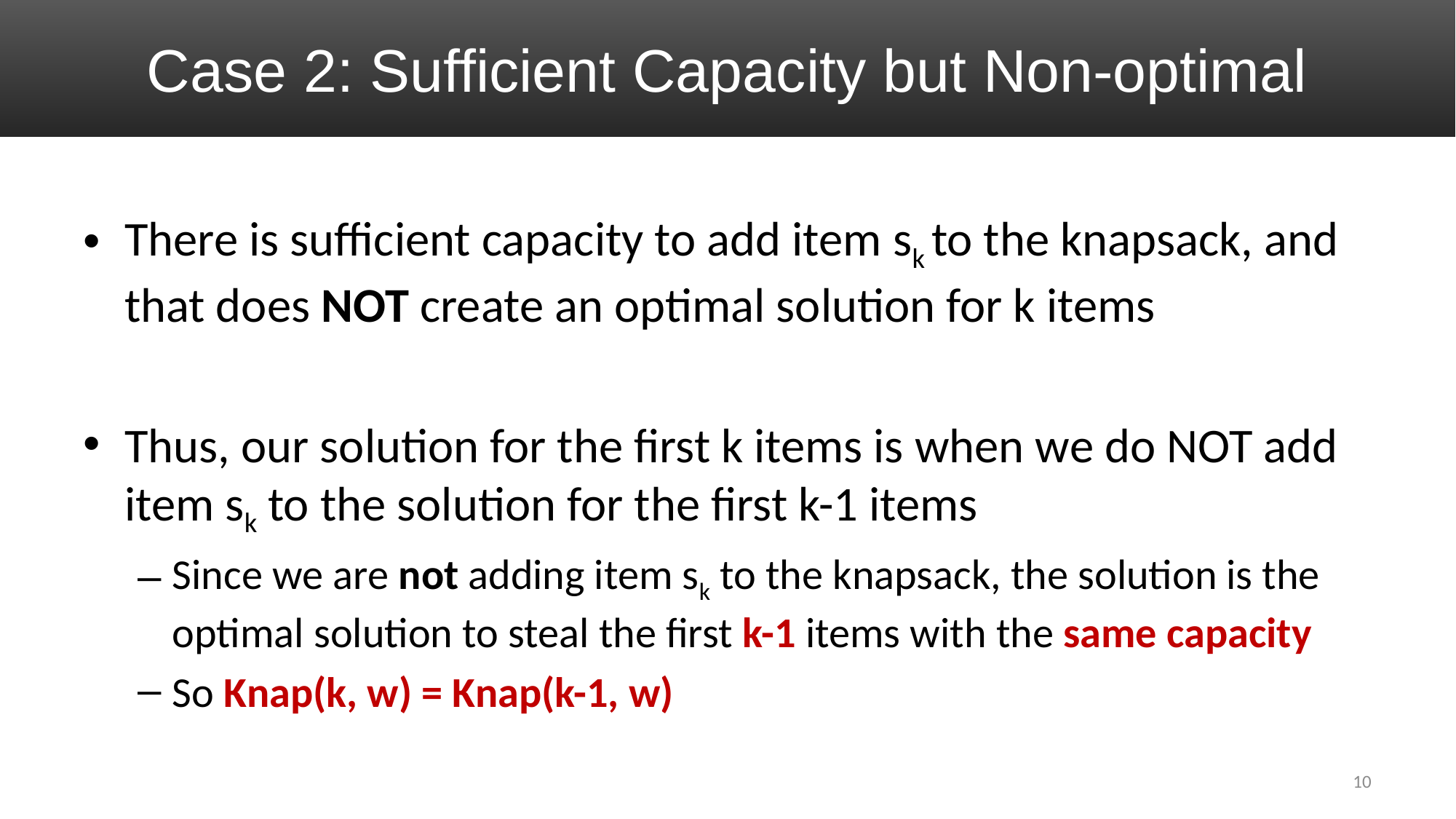

# Case 2: Sufficient Capacity but Non-optimal
There is sufficient capacity to add item sk to the knapsack, and that does NOT create an optimal solution for k items

Thus, our solution for the first k items is when we do NOT add item sk to the solution for the first k-1 items
Since we are not adding item sk to the knapsack, the solution is the optimal solution to steal the first k-1 items with the same capacity
So Knap(k, w) = Knap(k-1, w)
10